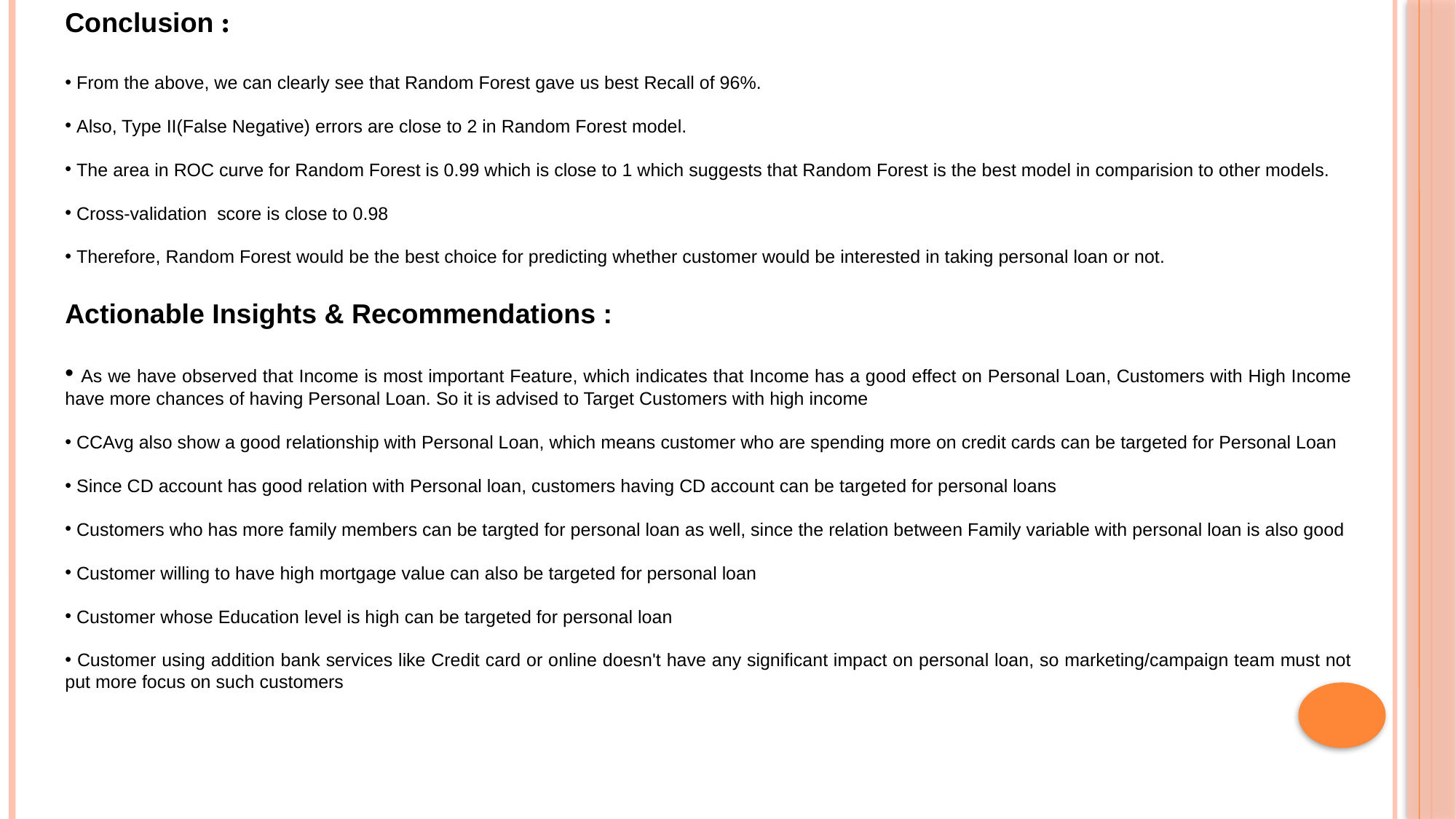

Conclusion :

 From the above, we can clearly see that Random Forest gave us best Recall of 96%.

 Also, Type II(False Negative) errors are close to 2 in Random Forest model.

 The area in ROC curve for Random Forest is 0.99 which is close to 1 which suggests that Random Forest is the best model in comparision to other models.

 Cross-validation  score is close to 0.98

 Therefore, Random Forest would be the best choice for predicting whether customer would be interested in taking personal loan or not.

Actionable Insights & Recommendations :

 As we have observed that Income is most important Feature, which indicates that Income has a good effect on Personal Loan, Customers with High Income have more chances of having Personal Loan. So it is advised to Target Customers with high income

 CCAvg also show a good relationship with Personal Loan, which means customer who are spending more on credit cards can be targeted for Personal Loan

 Since CD account has good relation with Personal loan, customers having CD account can be targeted for personal loans

 Customers who has more family members can be targted for personal loan as well, since the relation between Family variable with personal loan is also good

 Customer willing to have high mortgage value can also be targeted for personal loan

 Customer whose Education level is high can be targeted for personal loan

 Customer using addition bank services like Credit card or online doesn't have any significant impact on personal loan, so marketing/campaign team must not put more focus on such customers